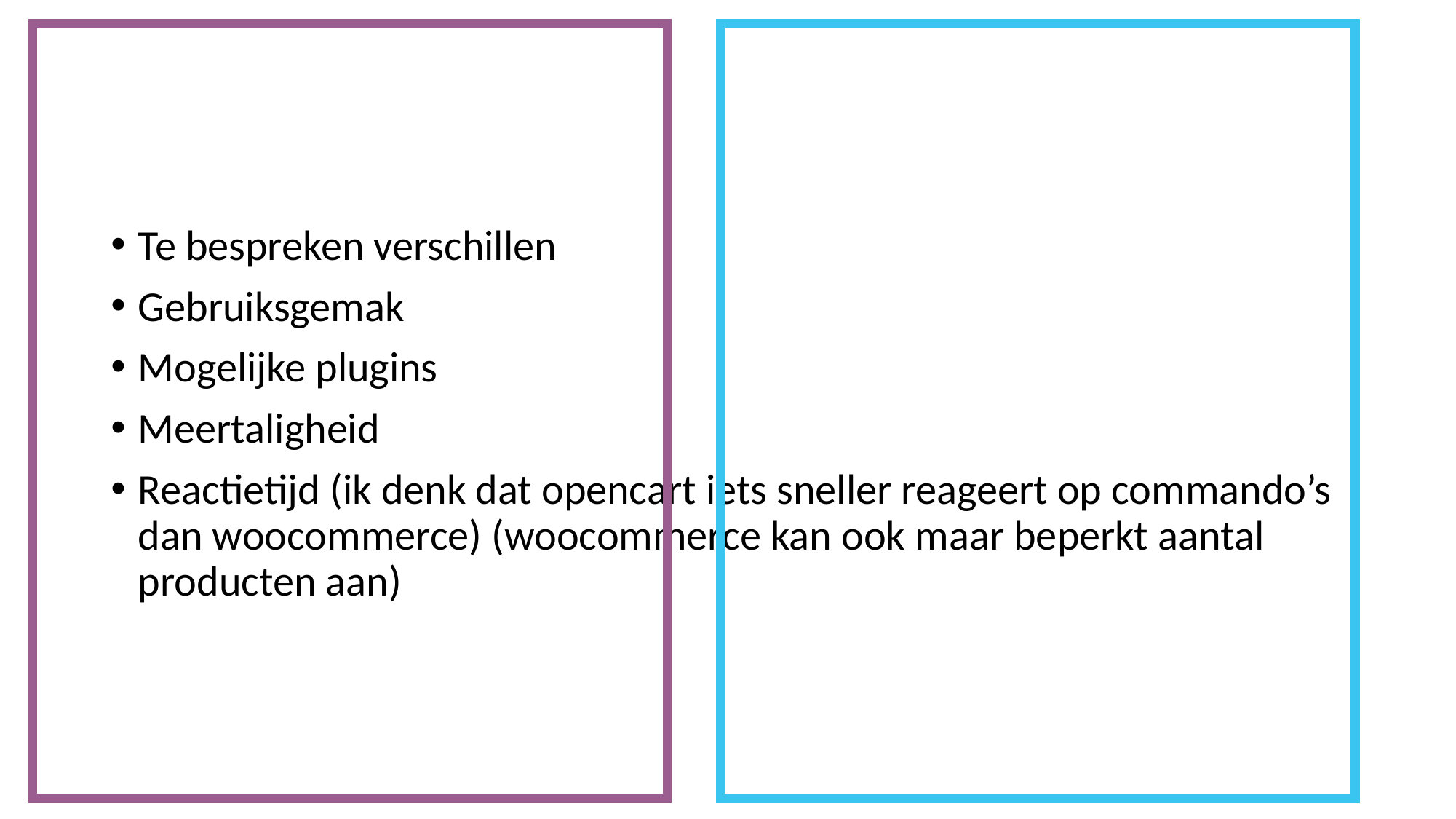

#
Te bespreken verschillen
Gebruiksgemak
Mogelijke plugins
Meertaligheid
Reactietijd (ik denk dat opencart iets sneller reageert op commando’s dan woocommerce) (woocommerce kan ook maar beperkt aantal producten aan)